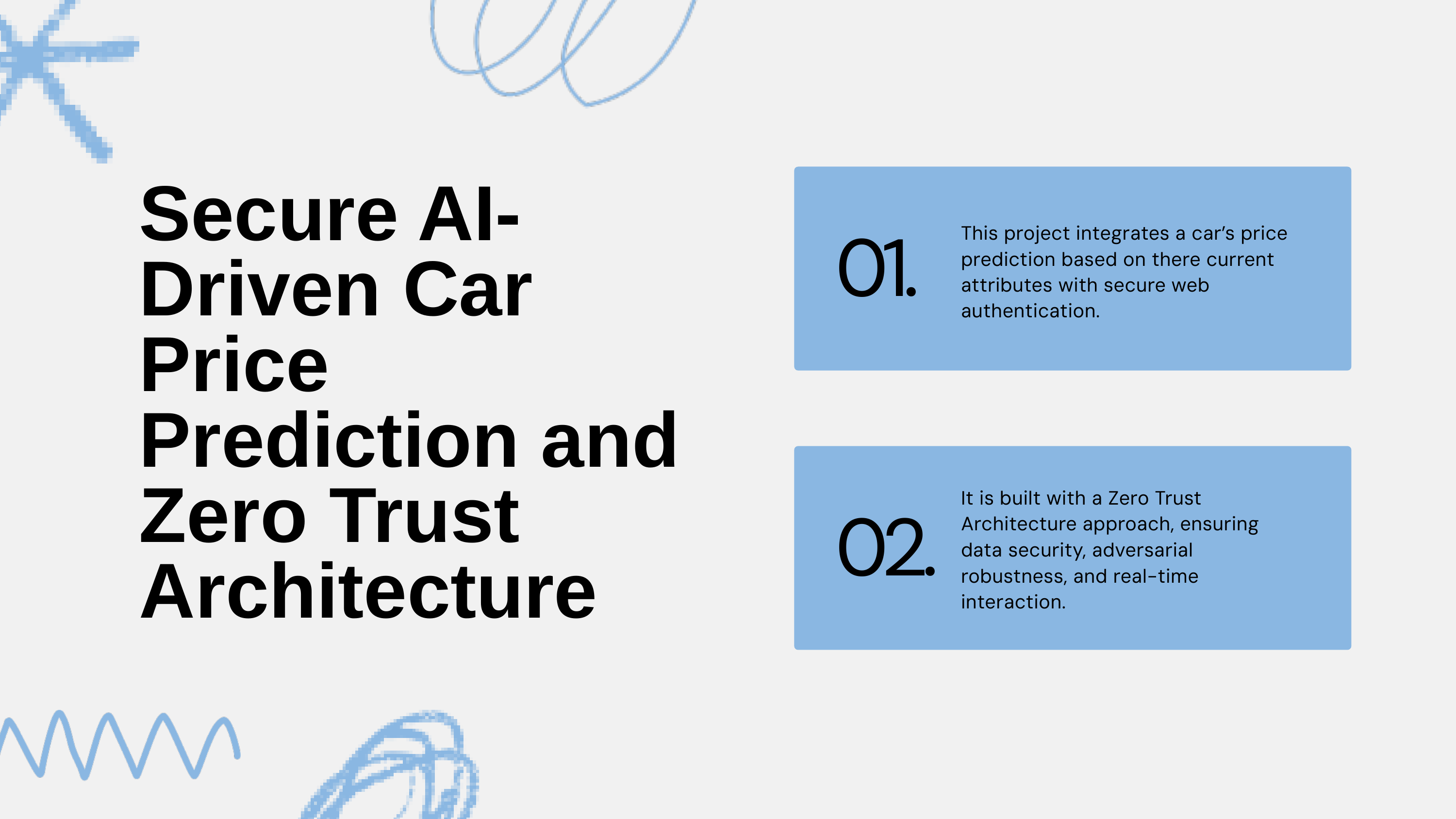

Secure AI-Driven Car Price Prediction and Zero Trust Architecture

This project integrates a car’s price prediction based on there current attributes with secure web authentication.

01.

It is built with a Zero Trust Architecture approach, ensuring data security, adversarial robustness, and real-time interaction.

02.